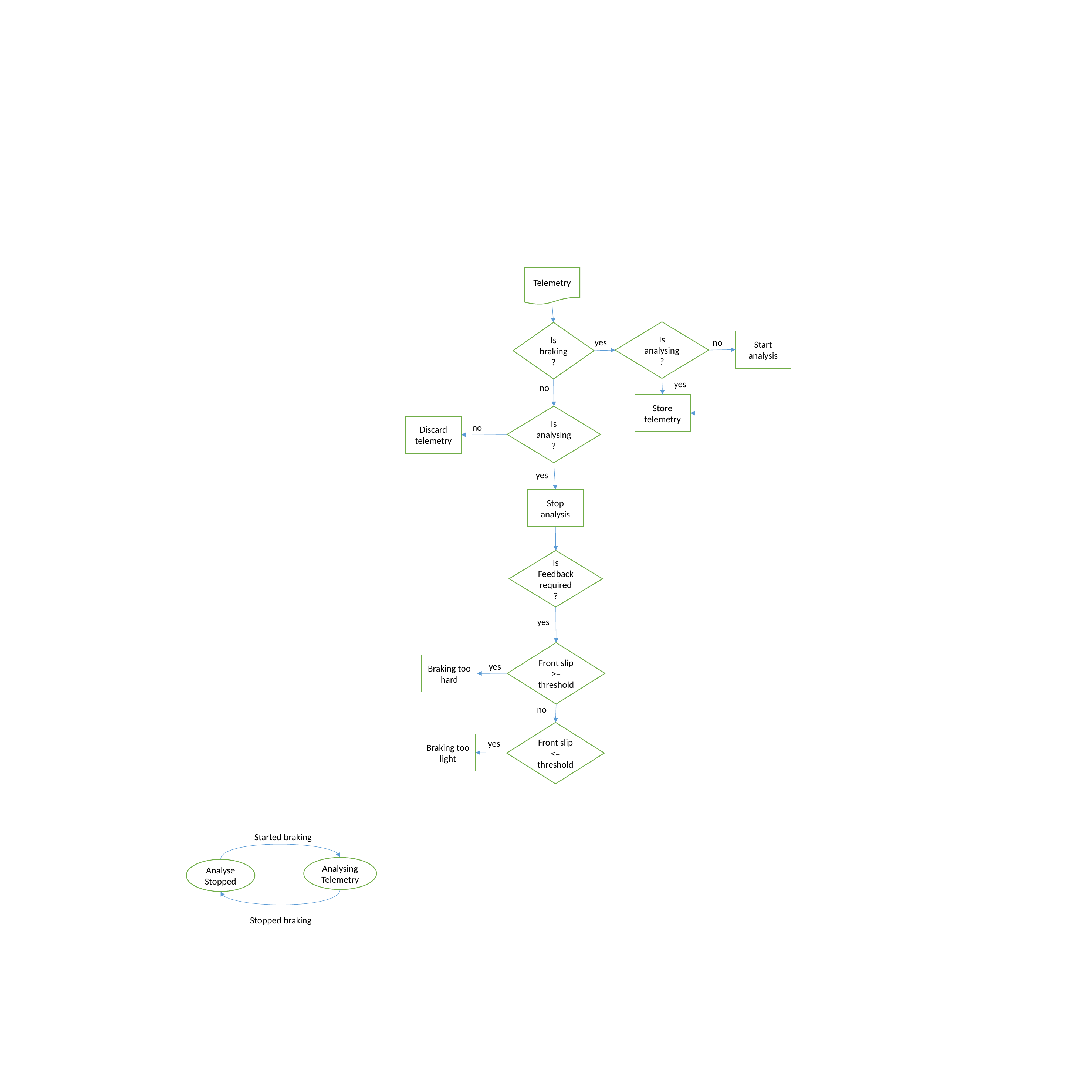

Telemetry
Is analysing?
Is braking?
Start analysis
yes
no
yes
no
Store telemetry
Is analysing?
Discard telemetry
no
yes
Stop analysis
Is Feedback required?
yes
Front slip >= threshold
Braking too hard
yes
no
Front slip <= threshold
Braking too light
yes
Started braking
Analysing Telemetry
Analyse Stopped
Stopped braking